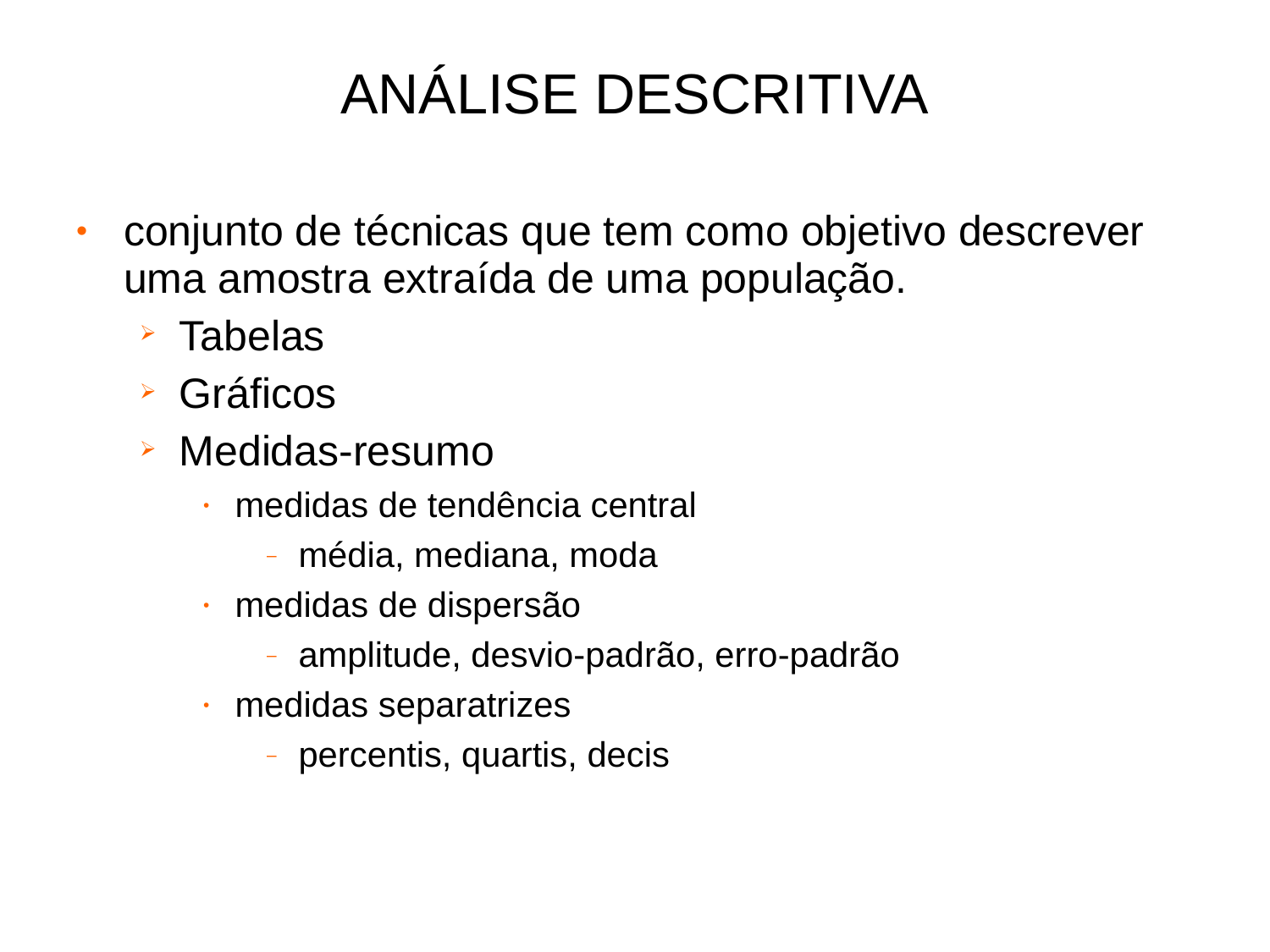

# ANÁLISE DESCRITIVA
conjunto de técnicas que tem como objetivo descrever uma amostra extraída de uma população.
Tabelas
Gráficos
Medidas-resumo
medidas de tendência central
média, mediana, moda
medidas de dispersão
amplitude, desvio-padrão, erro-padrão
medidas separatrizes
percentis, quartis, decis